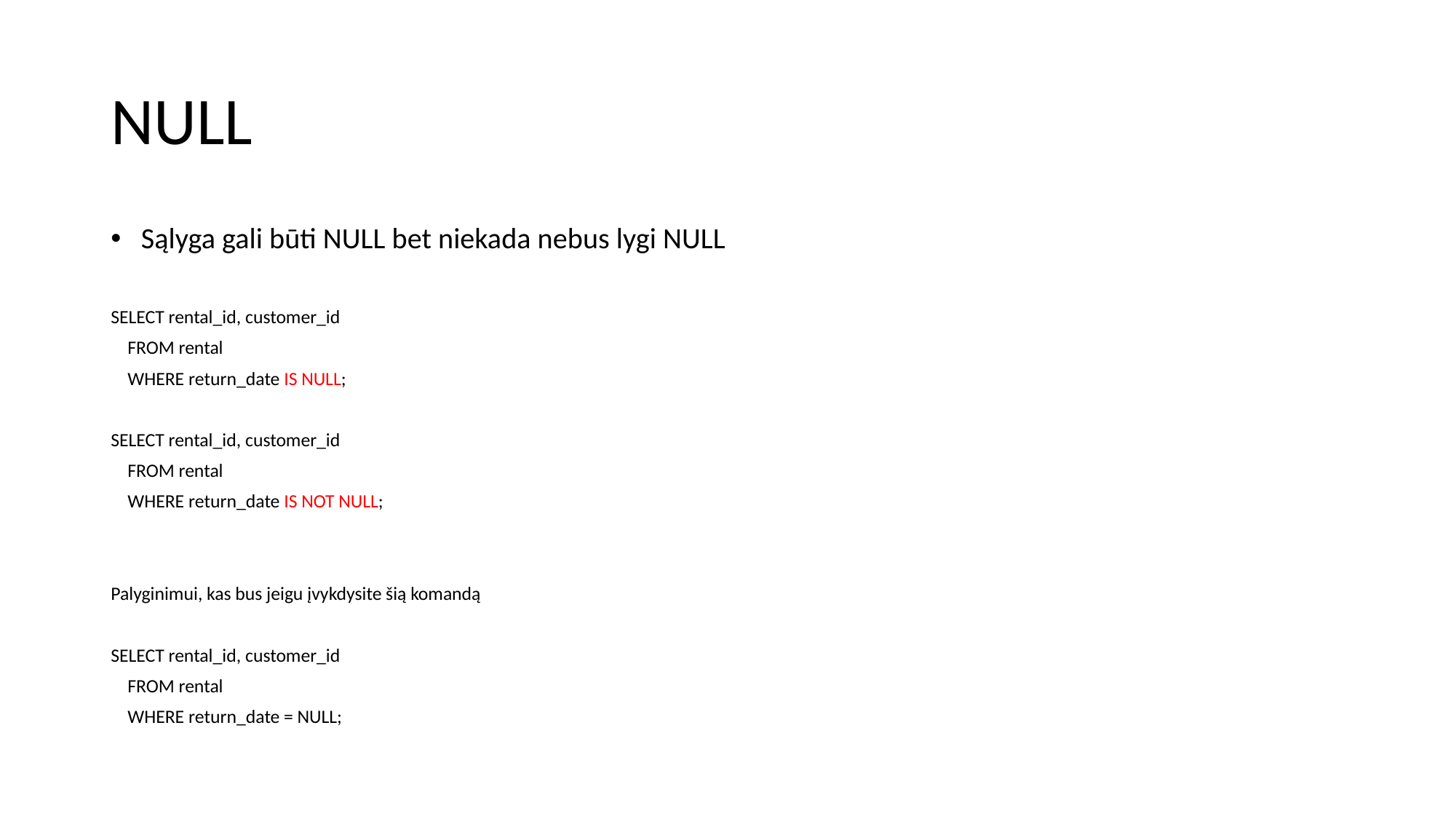

# NULL
Sąlyga gali būti NULL bet niekada nebus lygi NULL

SELECT rental_id, customer_id
    FROM rental
    WHERE return_date IS NULL;

SELECT rental_id, customer_id
    FROM rental
    WHERE return_date IS NOT NULL;

Palyginimui, kas bus jeigu įvykdysite šią komandą

SELECT rental_id, customer_id
    FROM rental
    WHERE return_date = NULL;